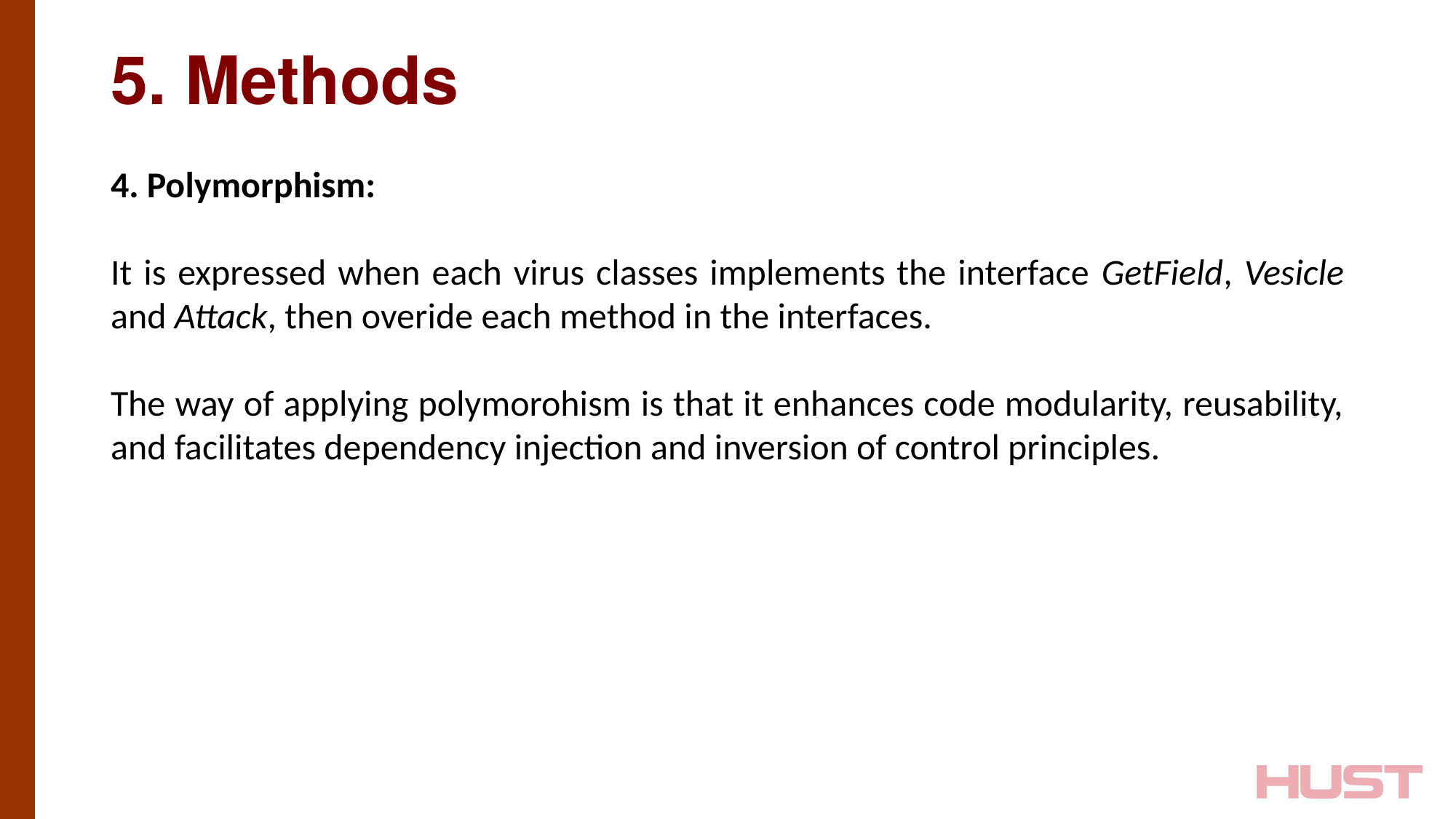

# 5. Methods
4. Polymorphism:

It is expressed when each virus classes implements the interface GetField, Vesicle and Attack, then overide each method in the interfaces.

The way of applying polymorohism is that it enhances code modularity, reusability, and facilitates dependency injection and inversion of control principles.